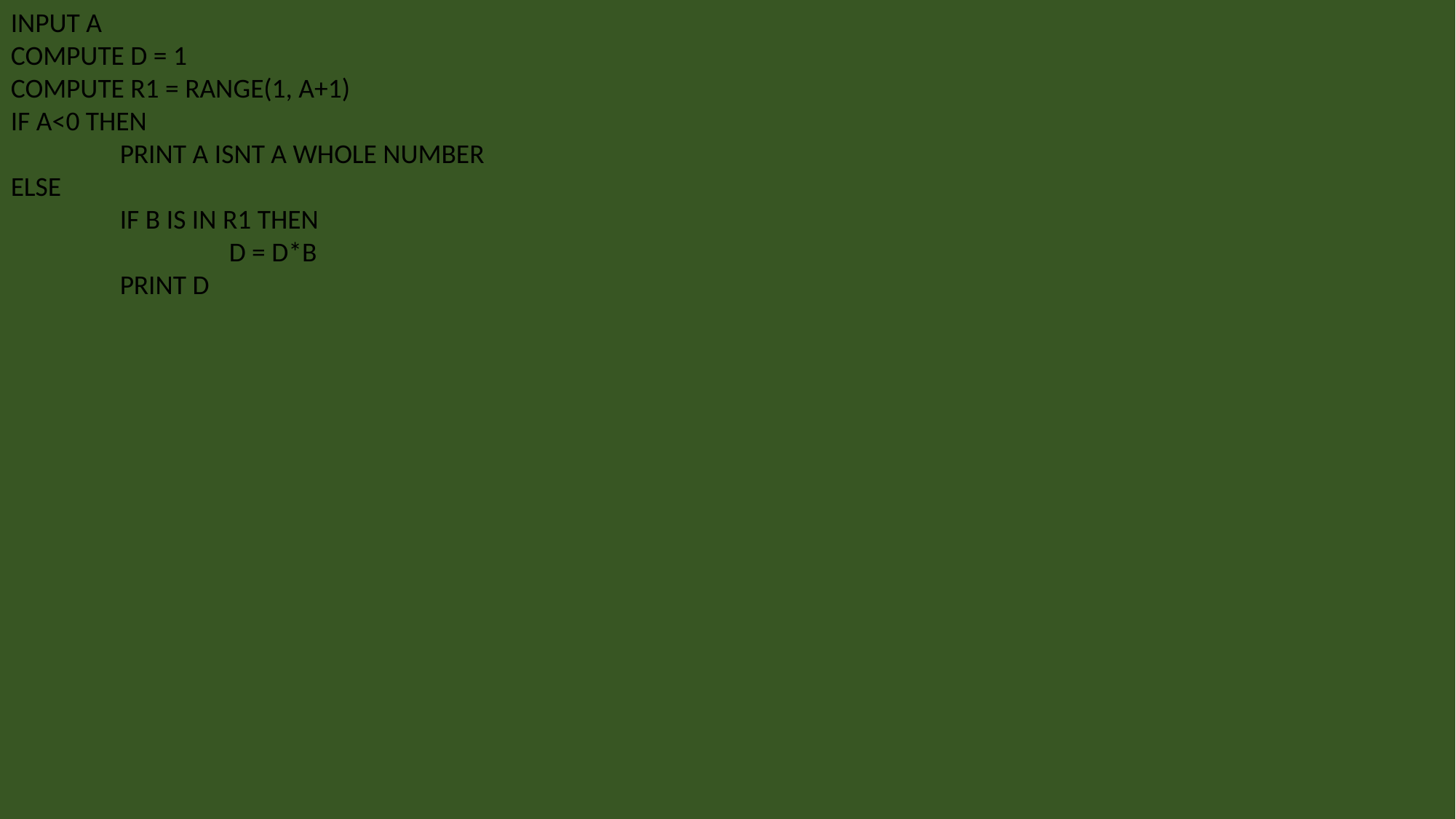

INPUT A
COMPUTE D = 1
COMPUTE R1 = RANGE(1, A+1)
IF A<0 THEN
	PRINT A ISNT A WHOLE NUMBER
ELSE
	IF B IS IN R1 THEN
		D = D*B
	PRINT D